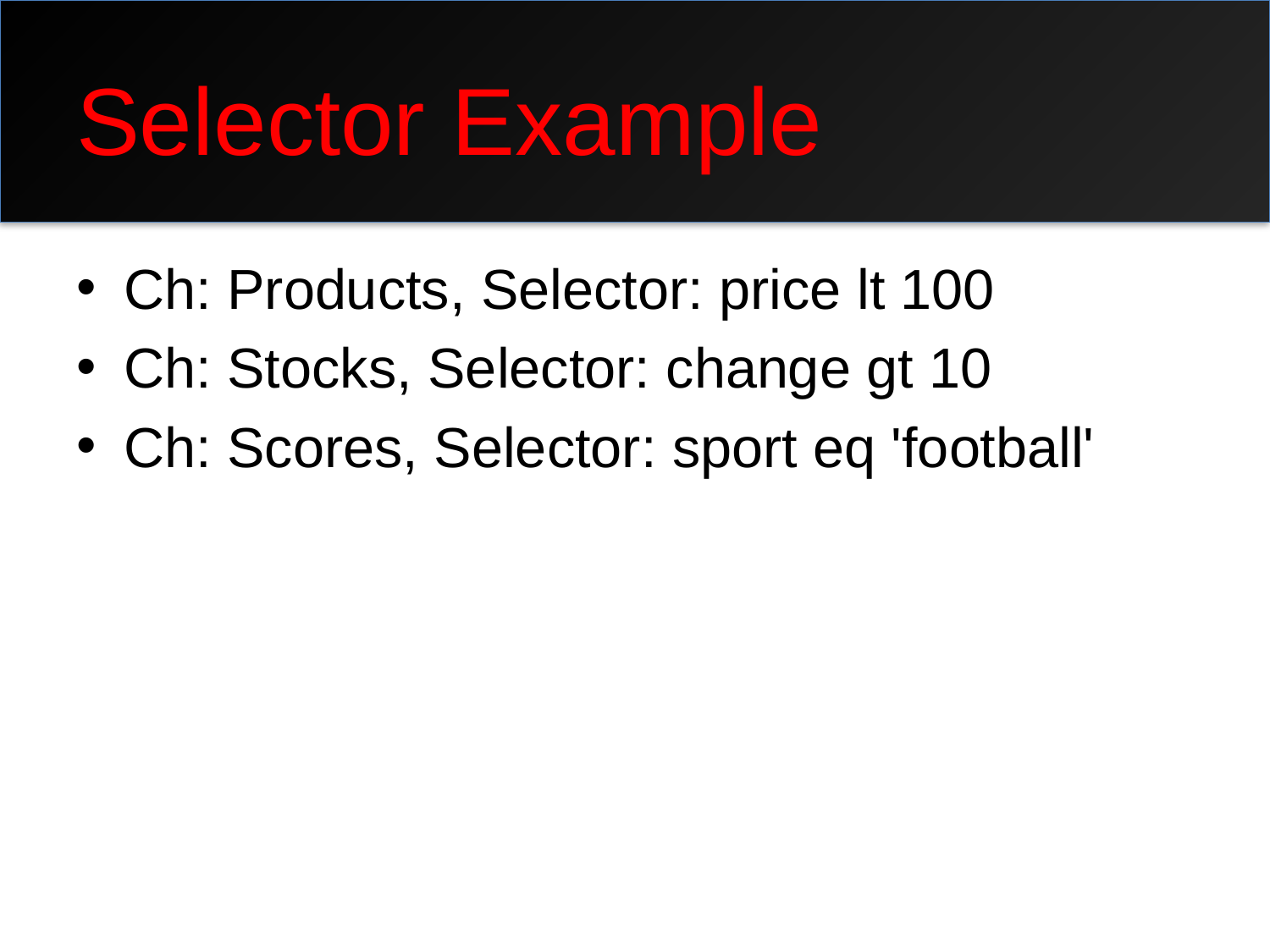

# Selector Example
Ch: Products, Selector: price lt 100
Ch: Stocks, Selector: change gt 10
Ch: Scores, Selector: sport eq 'football'